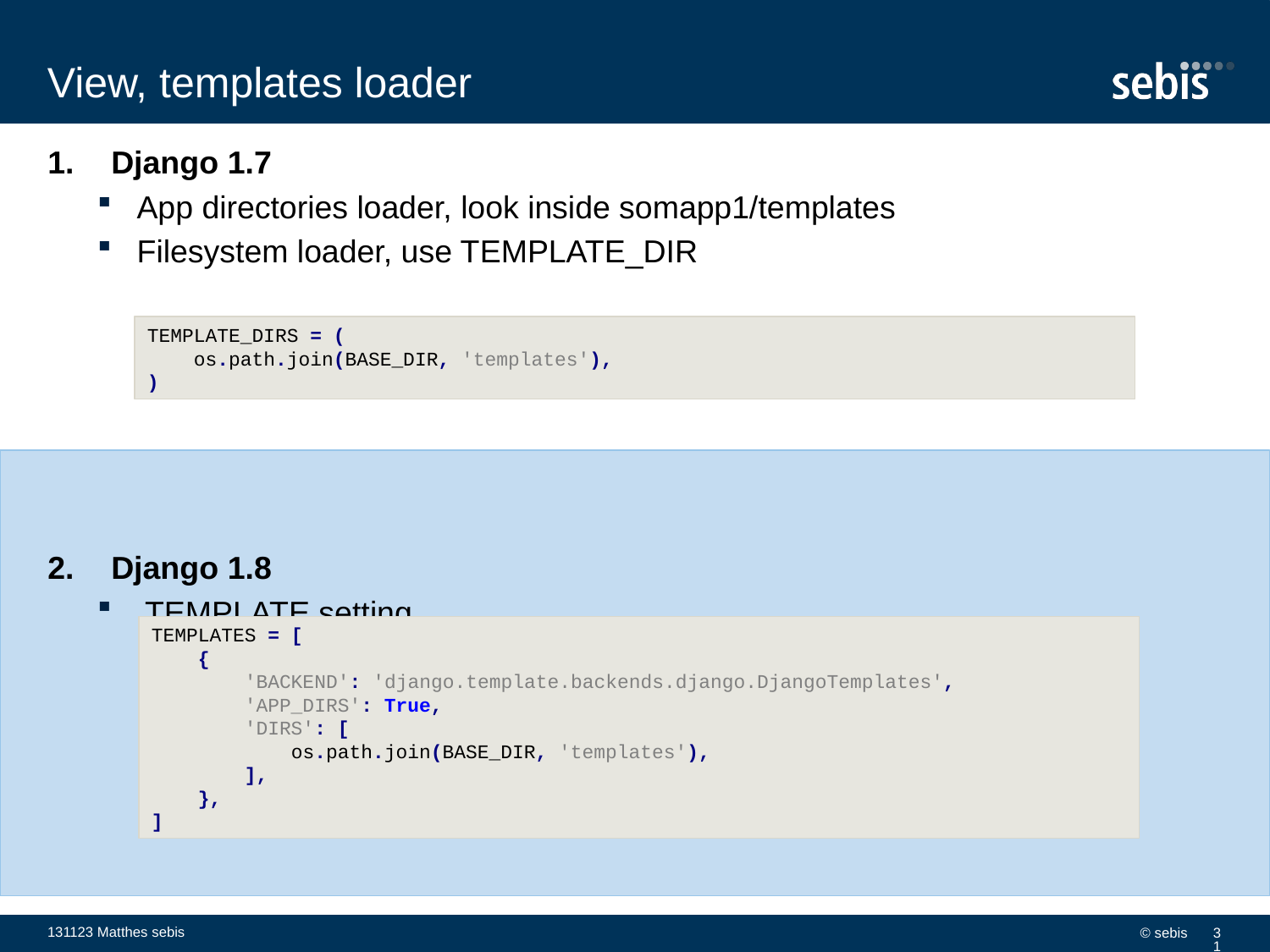

# View, templates loader
Django 1.7
App directories loader, look inside somapp1/templates
Filesystem loader, use TEMPLATE_DIR

Django 1.8
TEMPLATE setting
TEMPLATE_DIRS = (
    os.path.join(BASE_DIR, 'templates'),
)

TEMPLATES = [
    {
        'BACKEND': 'django.template.backends.django.DjangoTemplates',
        'APP_DIRS': True,
        'DIRS': [
            os.path.join(BASE_DIR, 'templates'),
        ],
    },
]
131123 Matthes sebis
© sebis
31